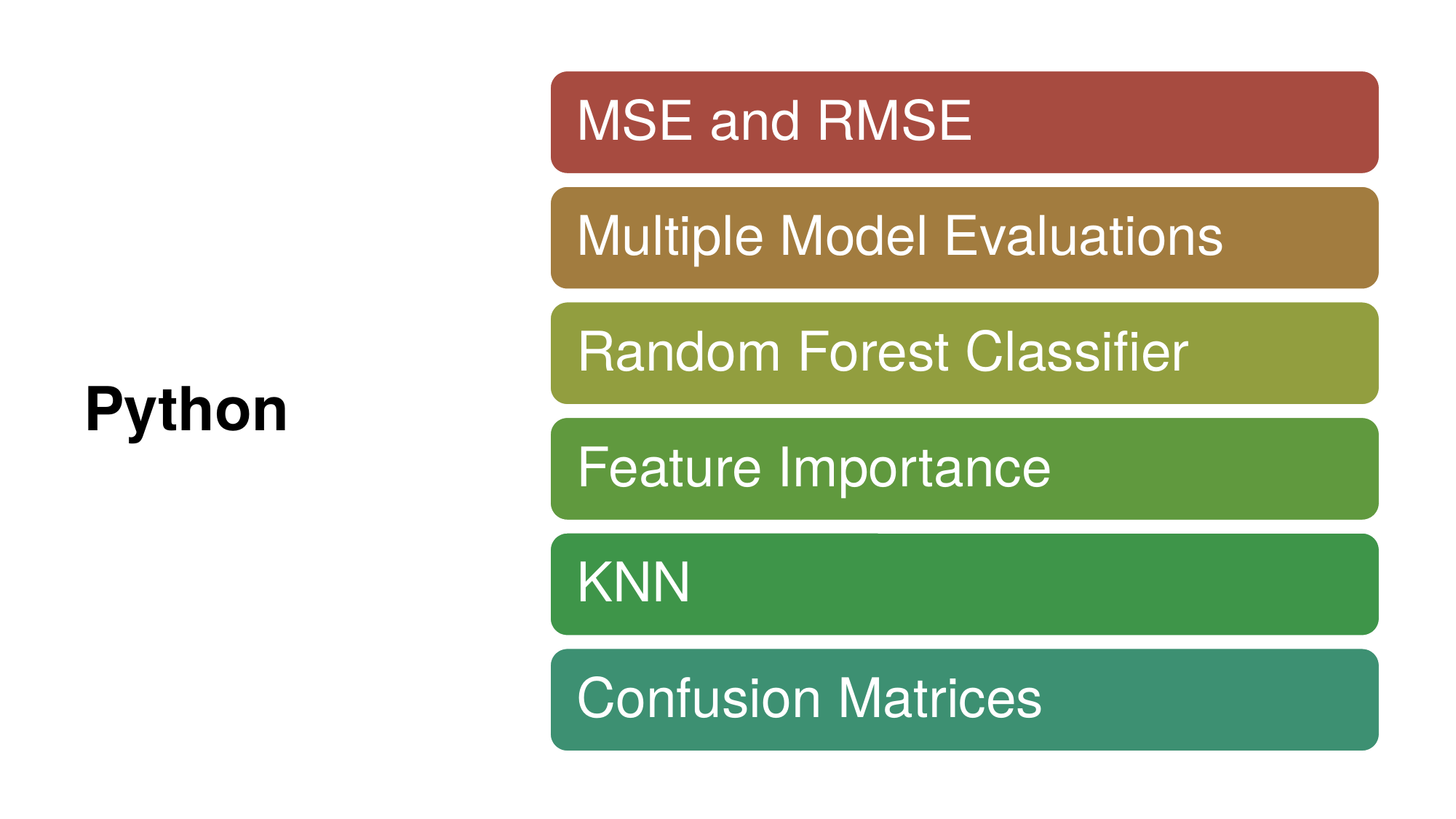

# Python
MSE and RMSE
Multiple Model Evaluations
Random Forest Classifier
Feature Importance
KNN
Confusion Matrices